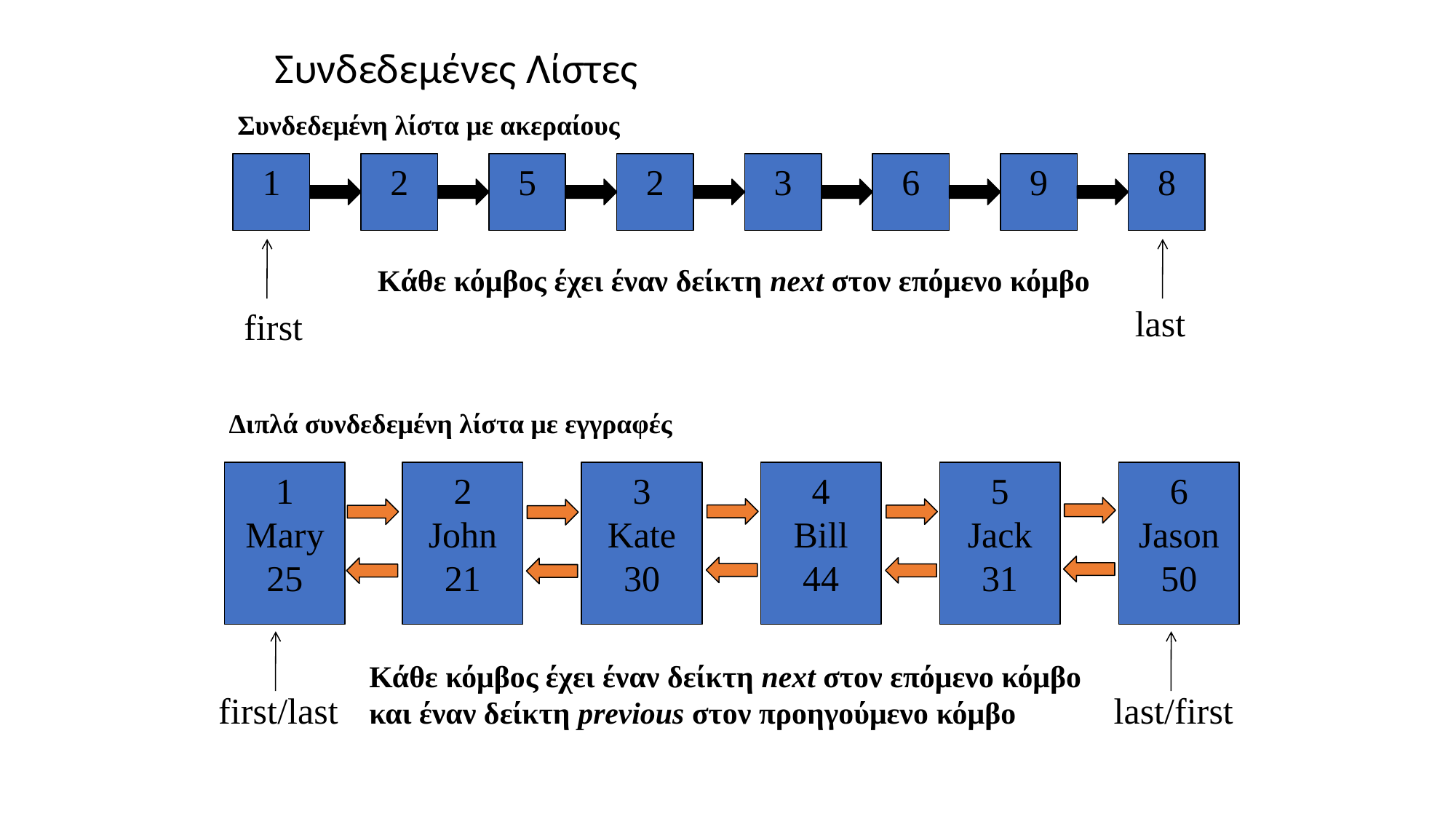

# Συνδεδεμένες Λίστες
Συνδεδεμένη λίστα με ακεραίους
1
2
5
2
3
6
9
8

Κάθε κόμβος έχει έναν δείκτη next στον επόμενο κόμβο
last
first
Διπλά συνδεδεμένη λίστα με εγγραφές
1
Mary
25
2
John
21
3
Kate
30
4
Bill
44
5
Jack
31
6
Jason
50

Κάθε κόμβος έχει έναν δείκτη next στον επόμενο κόμβο
και έναν δείκτη previous στον προηγούμενο κόμβο
first/last
last/first